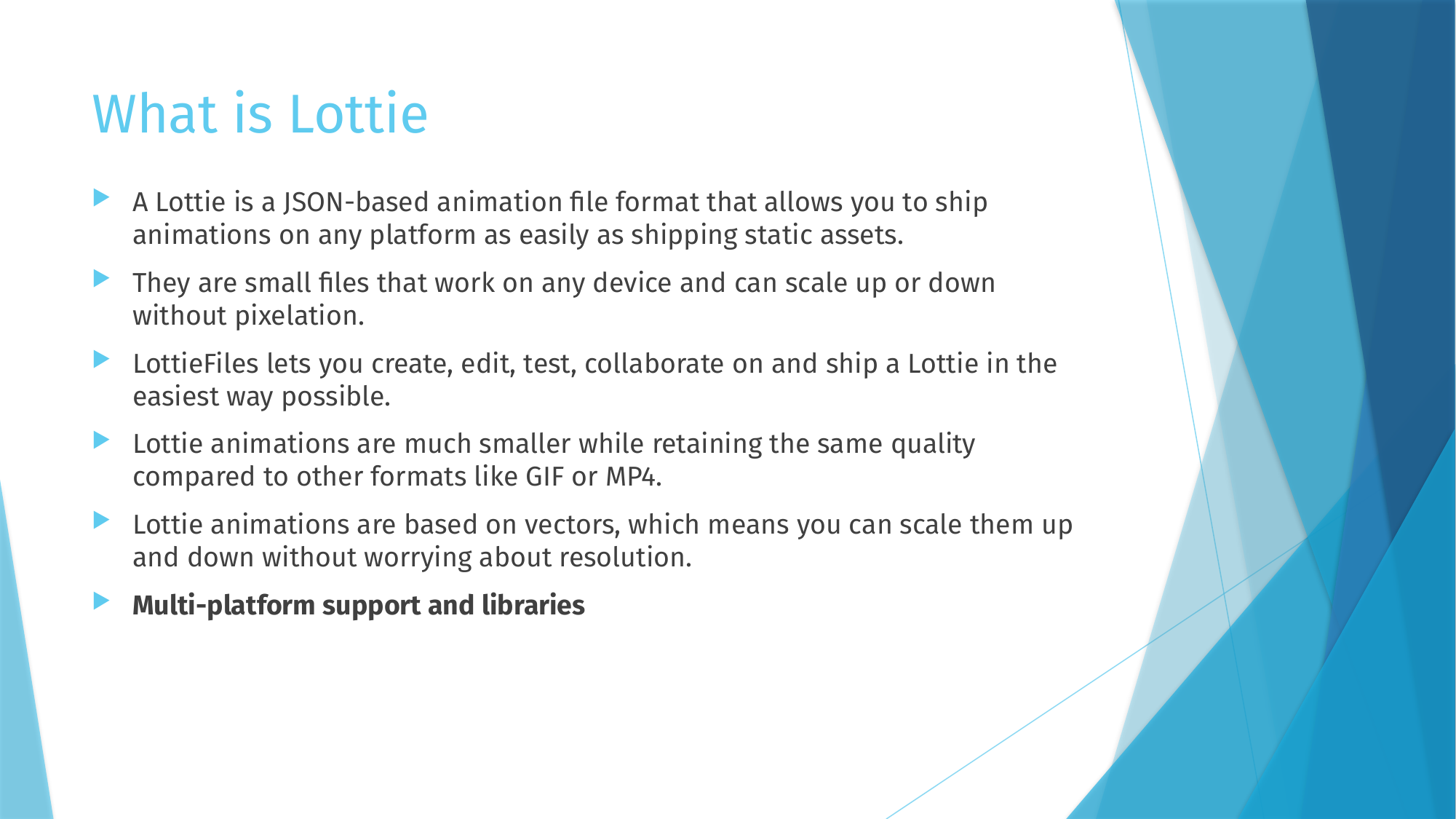

# What is Lottie
A Lottie is a JSON-based animation file format that allows you to ship animations on any platform as easily as shipping static assets.
They are small files that work on any device and can scale up or down without pixelation.
LottieFiles lets you create, edit, test, collaborate on and ship a Lottie in the easiest way possible.
Lottie animations are much smaller while retaining the same quality compared to other formats like GIF or MP4.
Lottie animations are based on vectors, which means you can scale them up and down without worrying about resolution.
Multi-platform support and libraries